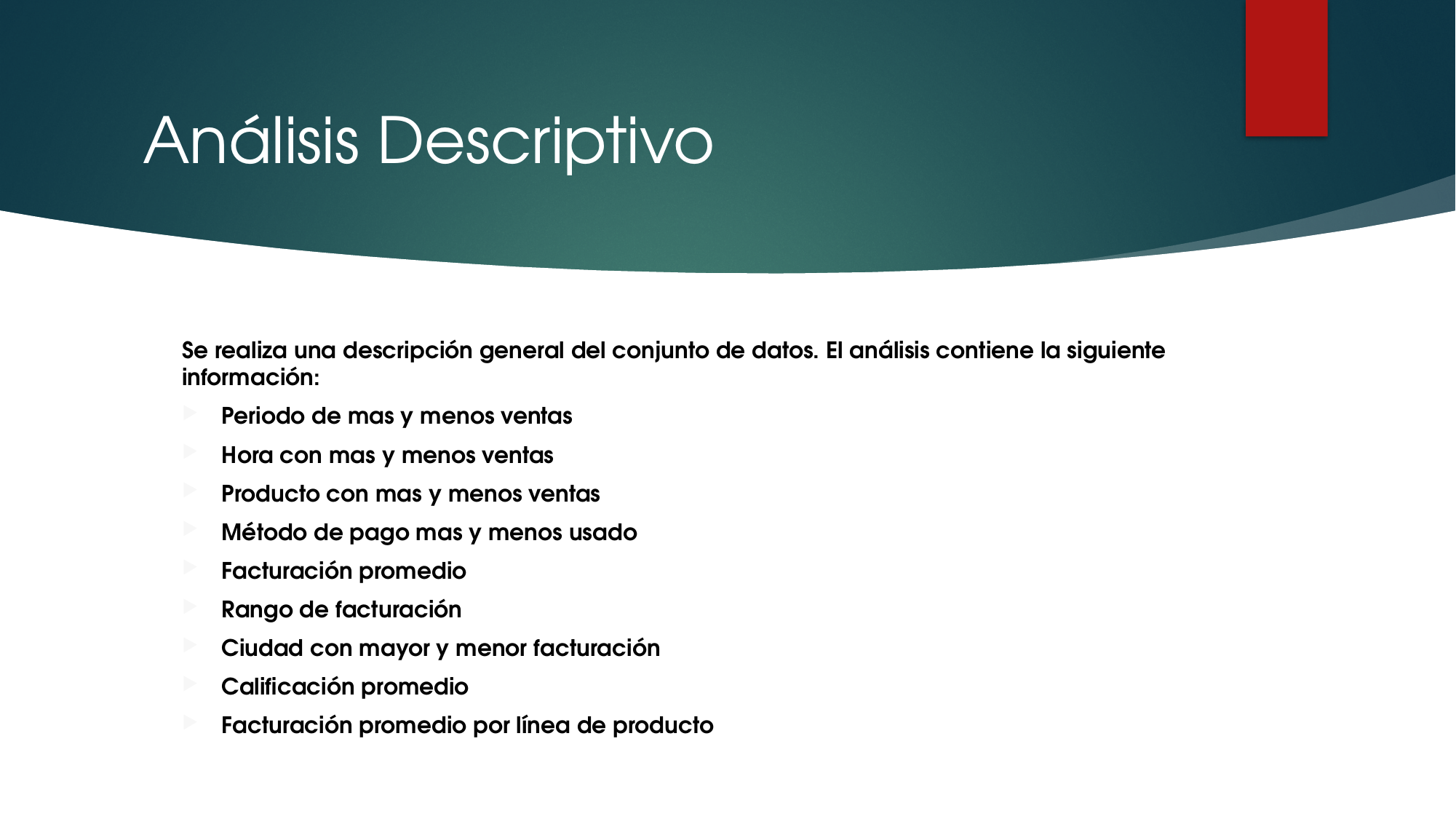

# Análisis Descriptivo

Se realiza una descripción general del conjunto de datos. El análisis contiene la siguiente información:
Periodo de mas y menos ventas
Hora con mas y menos ventas
Producto con mas y menos ventas
Método de pago mas y menos usado
Facturación promedio
Rango de facturación
Ciudad con mayor y menor facturación
Calificación promedio
Facturación promedio por línea de producto